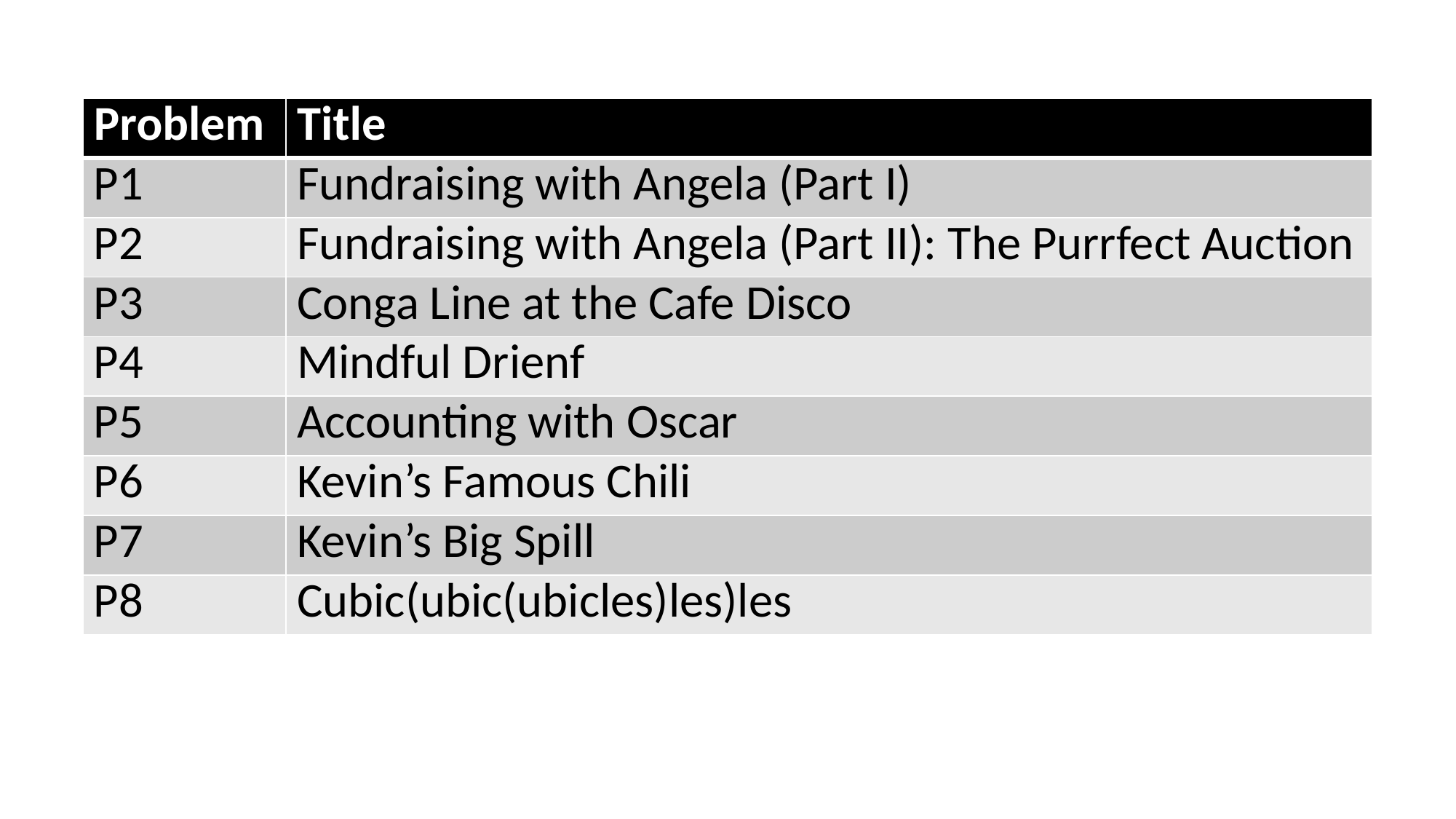

| Problem | Title |
| --- | --- |
| P1 | Fundraising with Angela (Part I) |
| P2 | Fundraising with Angela (Part II): The Purrfect Auction |
| P3 | Conga Line at the Cafe Disco |
| P4 | Mindful Drienf |
| P5 | Accounting with Oscar |
| P6 | Kevin’s Famous Chili |
| P7 | Kevin’s Big Spill |
| P8 | Cubic(ubic(ubicles)les)les |